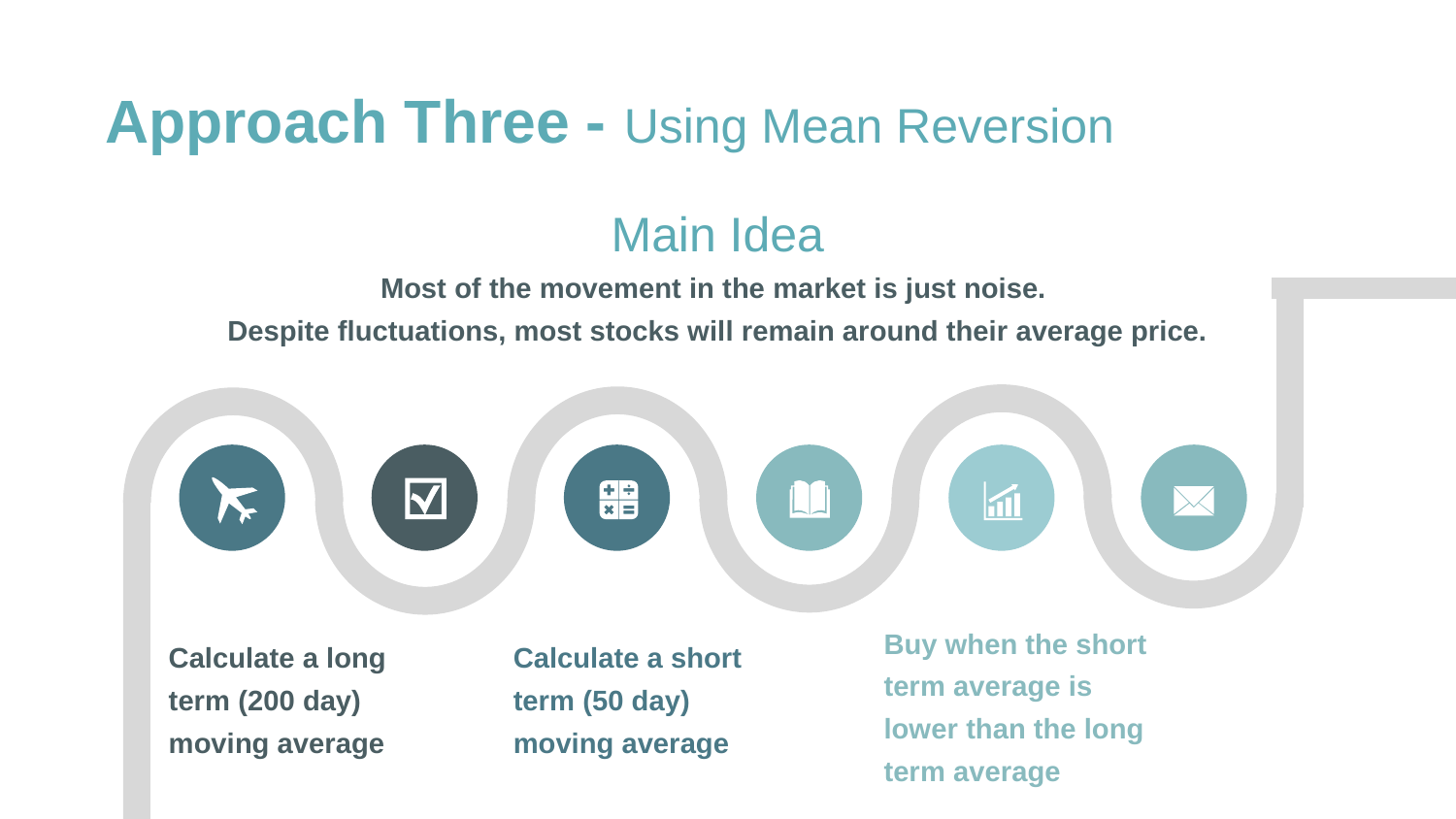

Approach Three - Using Mean Reversion
Main Idea
Most of the movement in the market is just noise.
Despite fluctuations, most stocks will remain around their average price.

Calculate a long term (200 day) moving average
Calculate a short term (50 day) moving average
Buy when the short term average is lower than the long term average